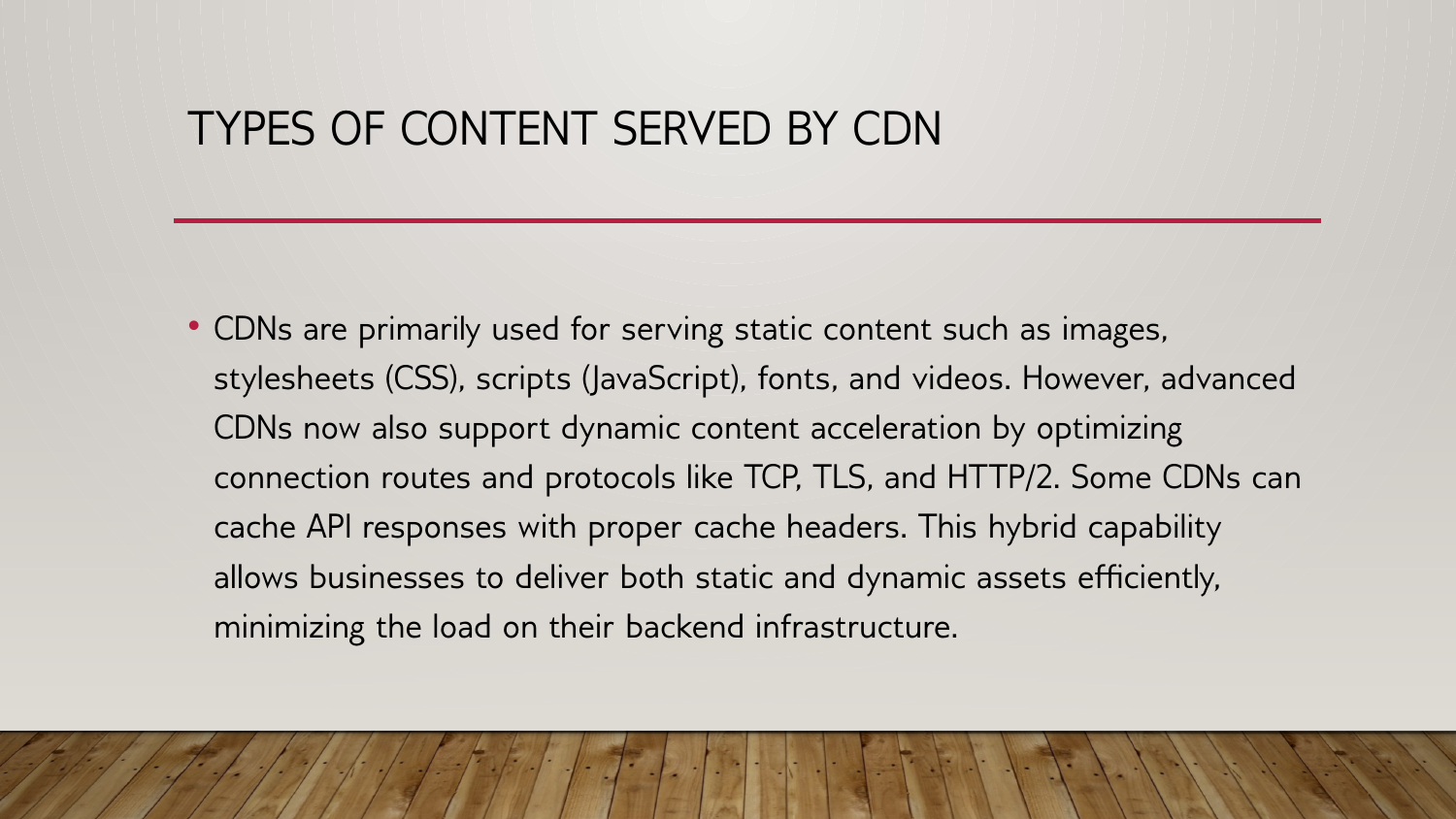

# Types of Content Served by CDN

CDNs are primarily used for serving static content such as images, stylesheets (CSS), scripts (JavaScript), fonts, and videos. However, advanced CDNs now also support dynamic content acceleration by optimizing connection routes and protocols like TCP, TLS, and HTTP/2. Some CDNs can cache API responses with proper cache headers. This hybrid capability allows businesses to deliver both static and dynamic assets efficiently, minimizing the load on their backend infrastructure.